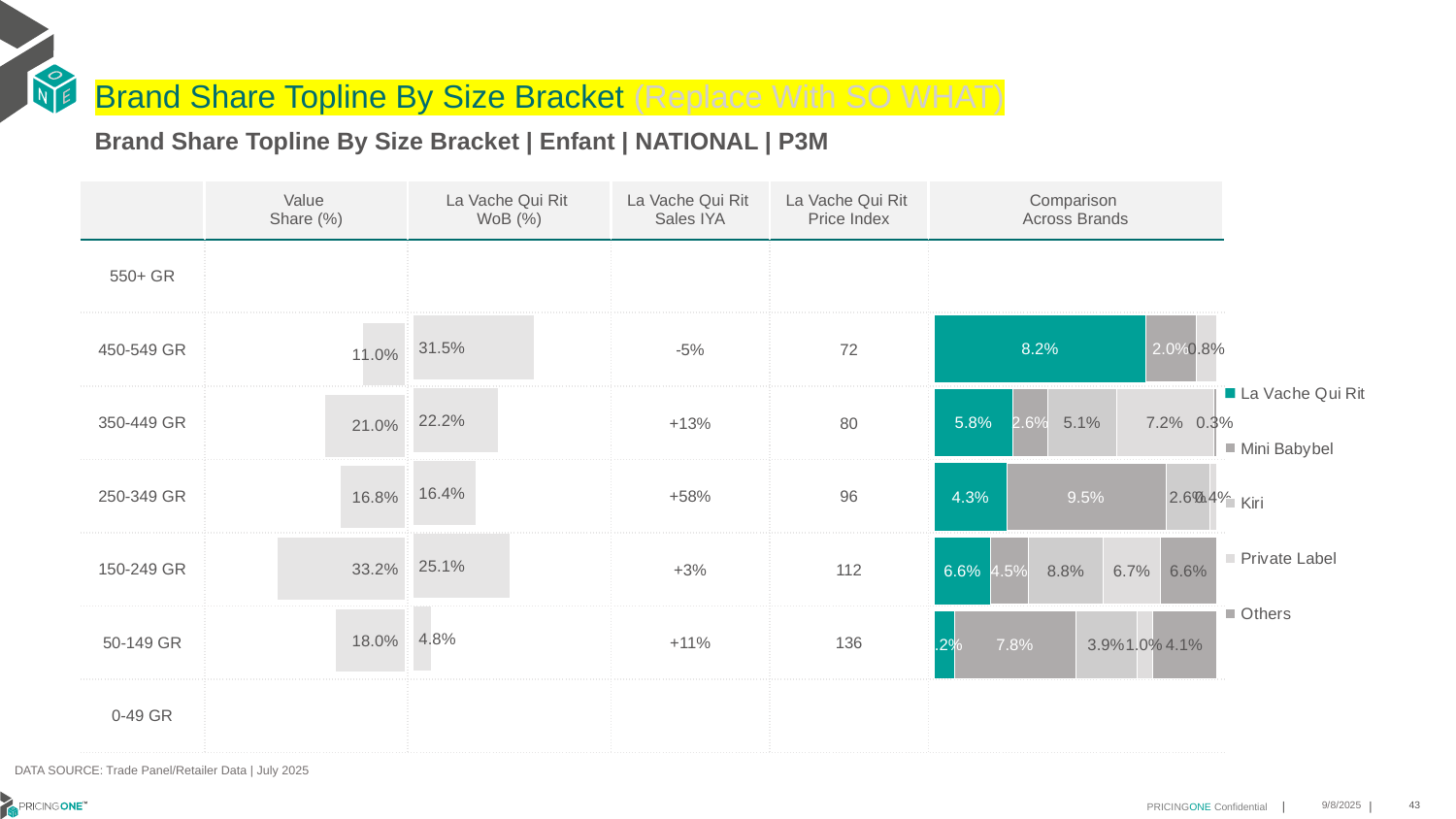

# Brand Share Topline By Size Bracket (Replace With SO WHAT)
Brand Share Topline By Size Bracket | Enfant | NATIONAL | P3M
|  | Value Share (%) | La Vache Qui Rit WoB (%) | La Vache Qui Rit Sales IYA | La Vache Qui Rit Price Index | Comparison Across Brands |
| --- | --- | --- | --- | --- | --- |
| 550+ GR |  |  |  |  |  |
| 450-549 GR |  |  | -5% | 72 |  |
| 350-449 GR |  |  | +13% | 80 |  |
| 250-349 GR |  |  | +58% | 96 |  |
| 150-249 GR |  |  | +3% | 112 |  |
| 50-149 GR |  |  | +11% | 136 |  |
| 0-49 GR |  |  |  |  |  |

### Chart

| Category | La Vache Qui Rit | Mini Babybel | Kiri | Private Label | Others |
|---|---|---|---|---|---|
| 550+ GR | None | None | None | None | None |
| 450-549 GR | 0.08209817276612301 | 0.01970710399685453 | None | 0.00795982199529948 | None |
| 350-449 GR | 0.05794383094949777 | 0.026146841651990622 | 0.051006066755415164 | 0.07194269040143354 | 0.0025575248064246526 |
| 250-349 GR | 0.04270102422085179 | 0.09485304119917308 | 0.026441561849660927 | 0.003896800864234574 | None |
| 150-249 GR | 0.06559091826119108 | 0.04499118227000734 | 0.08803960684853453 | 0.06744669463672594 | 0.06623129641988008 |
| 50-149 GR | 0.012428836128097474 | 0.07759216733359268 | 0.038898859553271804 | 0.0097489644568506 | 0.04129184816662217 |
| 0-49 GR | None | None | None | None | None |

### Chart

| Category | Value Share |
|---|---|
|  | None |

### Chart

| Category | Brand WoB % |
|---|---|
|  | None |
DATA SOURCE: Trade Panel/Retailer Data | July 2025

9/8/2025
43